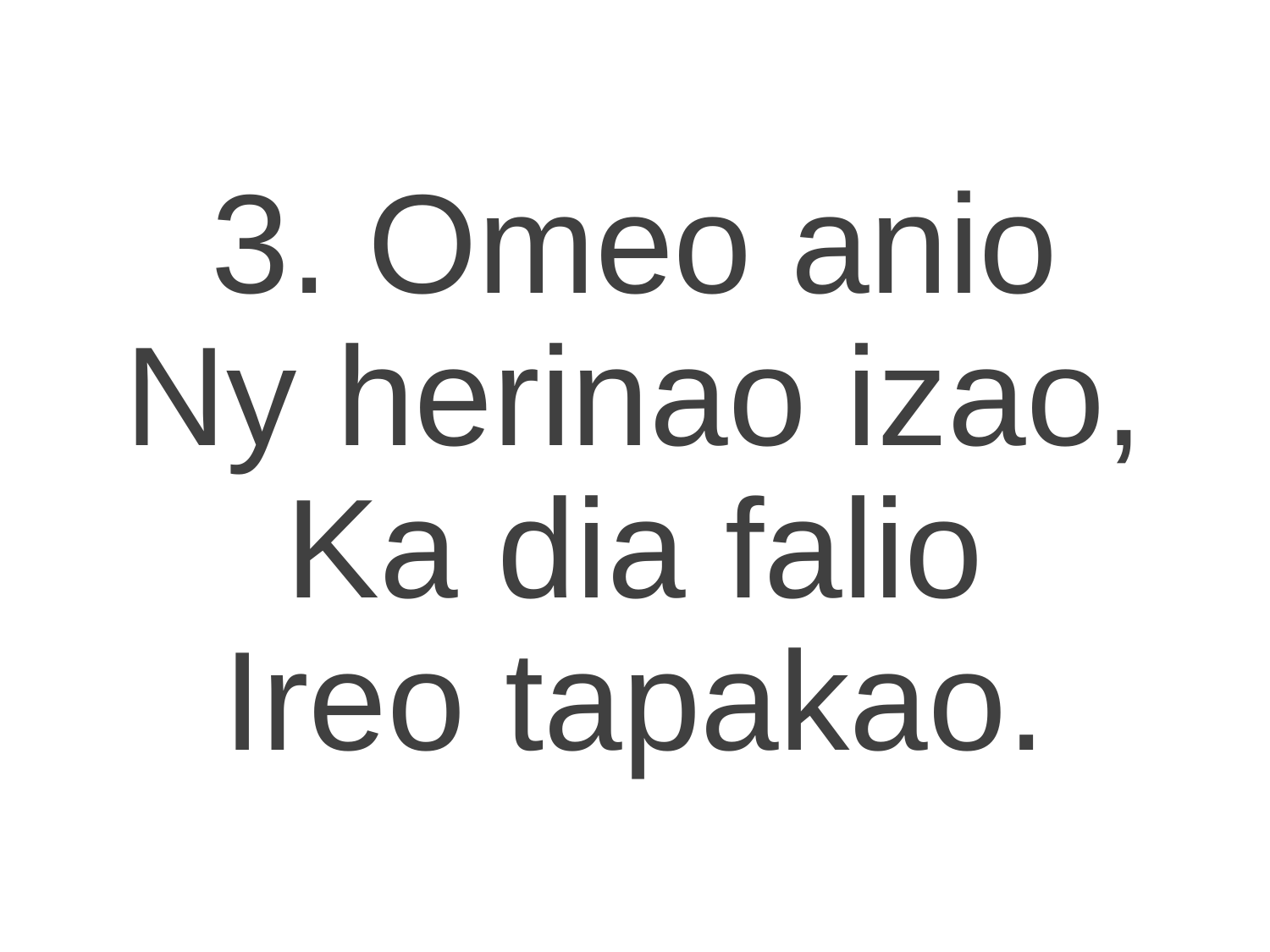

3. Omeo anio
Ny herinao izao,
Ka dia falio
Ireo tapakao.